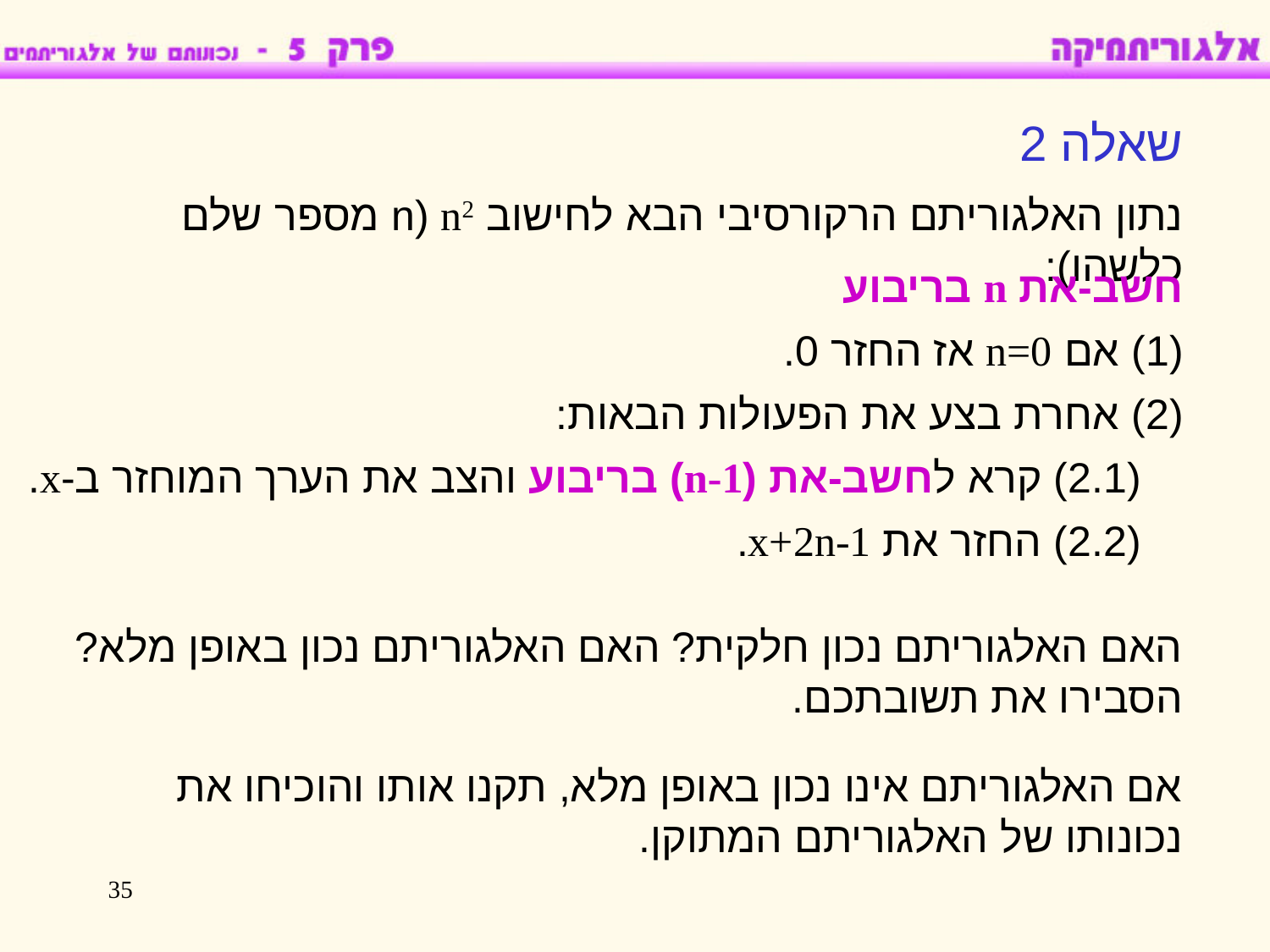

שאלה 2
נתון האלגוריתם הרקורסיבי הבא לחישוב n2 (n מספר שלם כלשהו):
חשב-את n בריבוע
(1) אם n=0 אז החזר 0.
(2) אחרת בצע את הפעולות הבאות:
(2.1) קרא לחשב-את (n-1) בריבוע והצב את הערך המוחזר ב-x.
(2.2) החזר את x+2n-1.
האם האלגוריתם נכון חלקית? האם האלגוריתם נכון באופן מלא? הסבירו את תשובתכם.
אם האלגוריתם אינו נכון באופן מלא, תקנו אותו והוכיחו את נכונותו של האלגוריתם המתוקן.
35